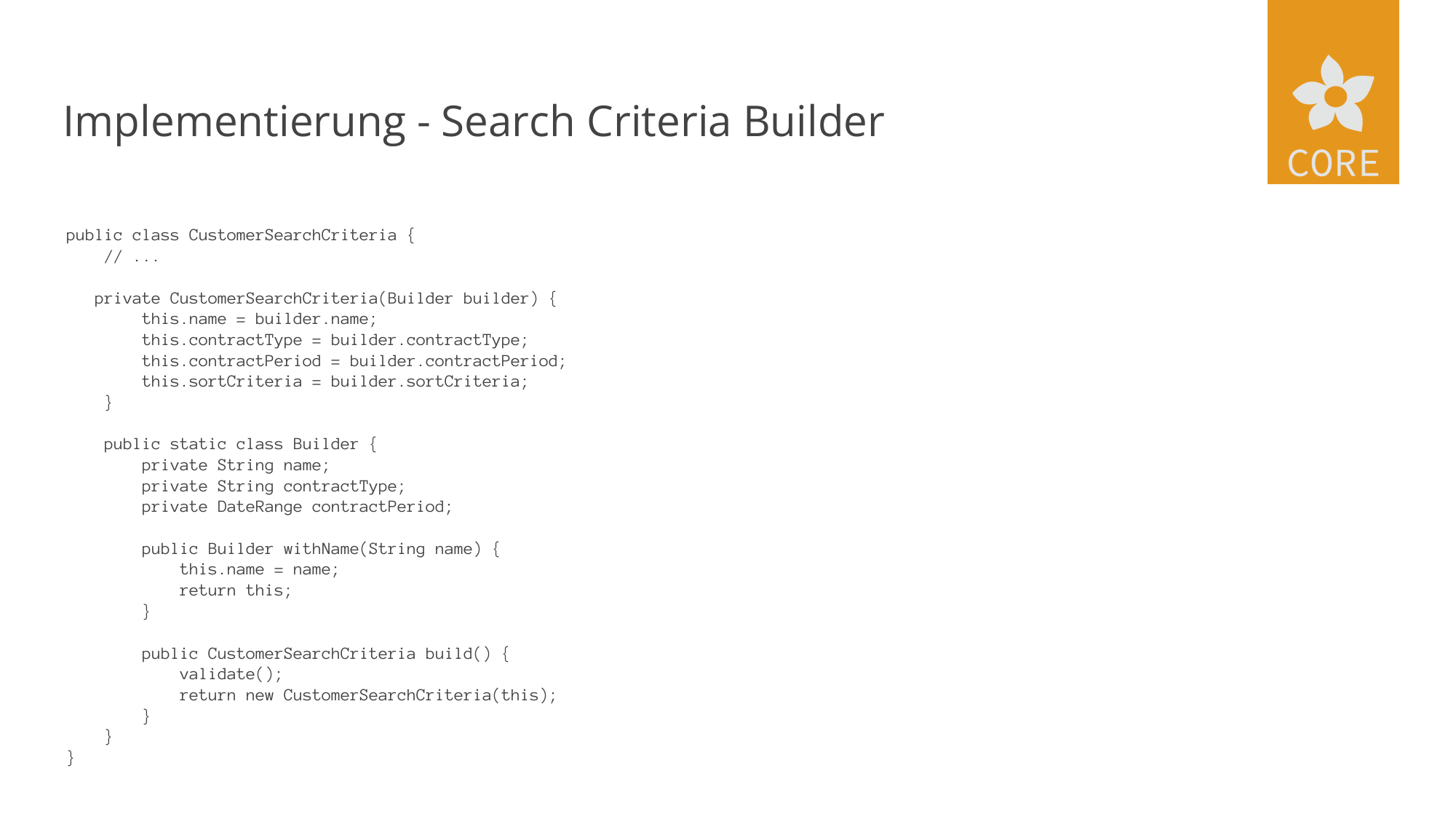

# Implementierung - Search Criteria Builder
public class CustomerSearchCriteria {
    // ...
   private CustomerSearchCriteria(Builder builder) {
        this.name = builder.name;
        this.contractType = builder.contractType;
        this.contractPeriod = builder.contractPeriod;
        this.sortCriteria = builder.sortCriteria;
    }
    public static class Builder {
        private String name;
        private String contractType;
        private DateRange contractPeriod;
        public Builder withName(String name) {
            this.name = name;
            return this;
        }
        public CustomerSearchCriteria build() {
            validate();
            return new CustomerSearchCriteria(this);
        }
    }
}